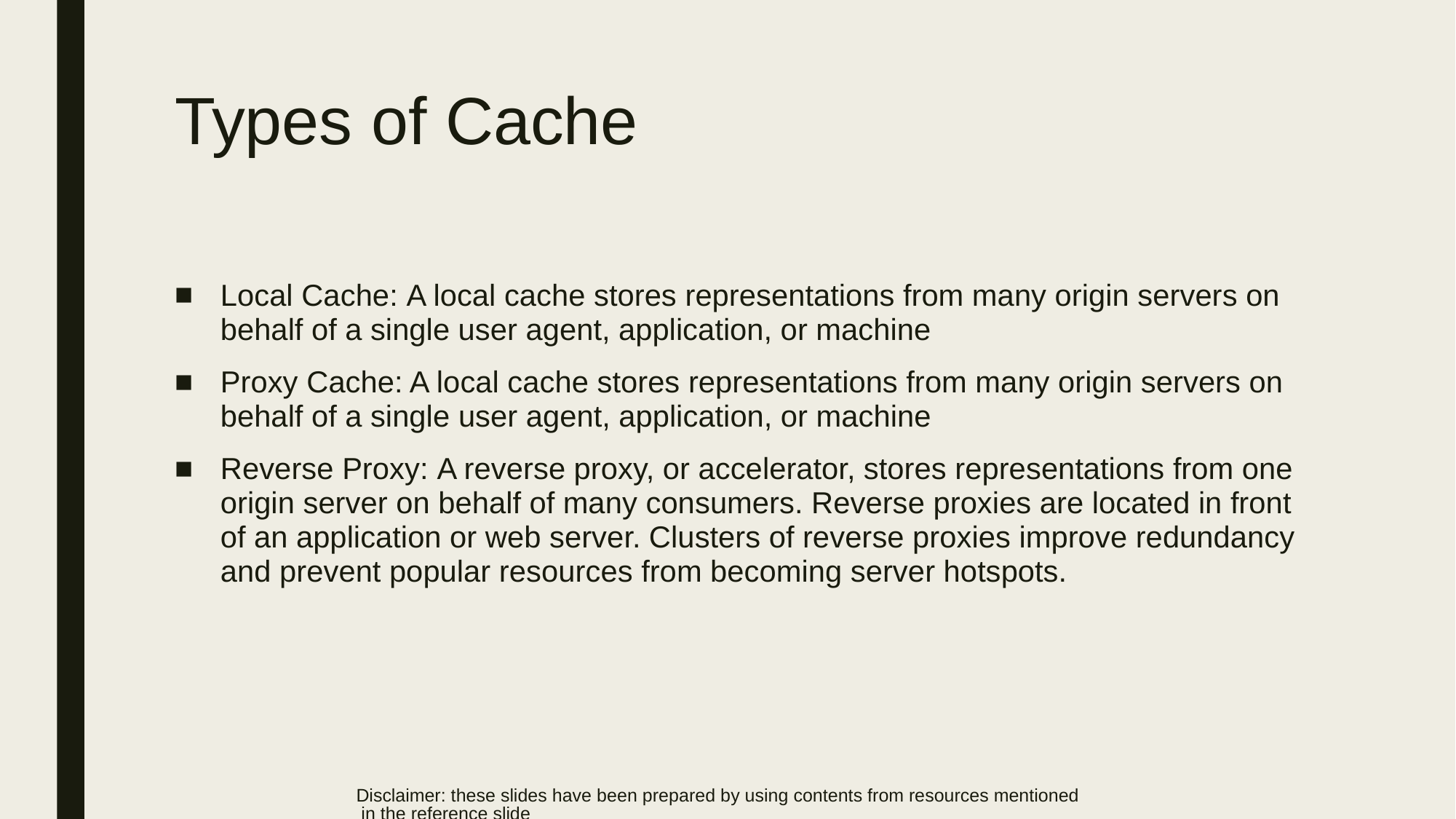

# Types of Cache
Local Cache: A local cache stores representations from many origin servers on behalf of a single user agent, application, or machine
Proxy Cache: A local cache stores representations from many origin servers on behalf of a single user agent, application, or machine
Reverse Proxy: A reverse proxy, or accelerator, stores representations from one origin server on behalf of many consumers. Reverse proxies are located in front of an application or web server. Clusters of reverse proxies improve redundancy and prevent popular resources from becoming server hotspots.
Disclaimer: these slides have been prepared by using contents from resources mentioned in the reference slide